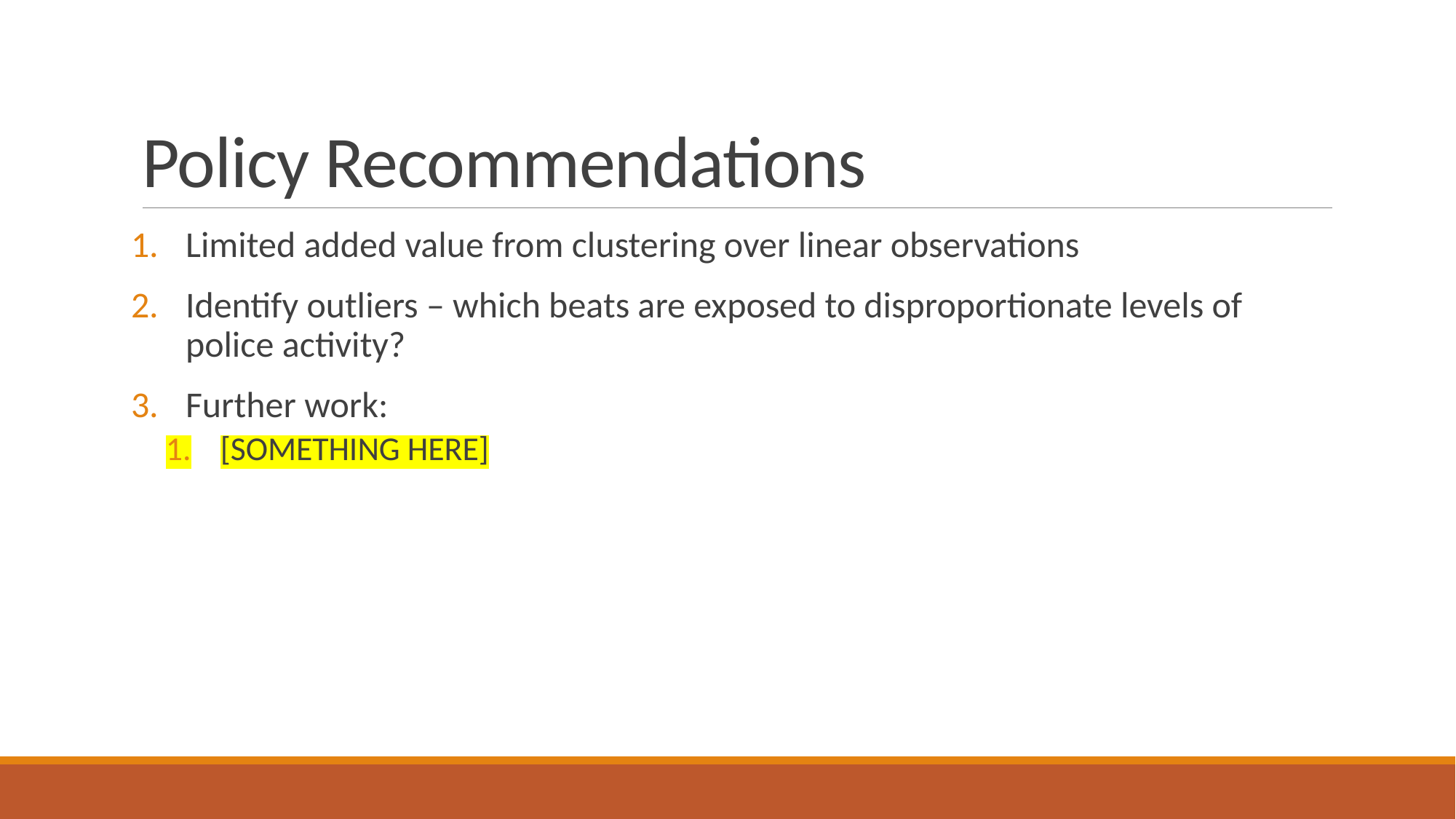

# Policy Recommendations
Limited added value from clustering over linear observations
Identify outliers – which beats are exposed to disproportionate levels of police activity?
Further work:
[SOMETHING HERE]